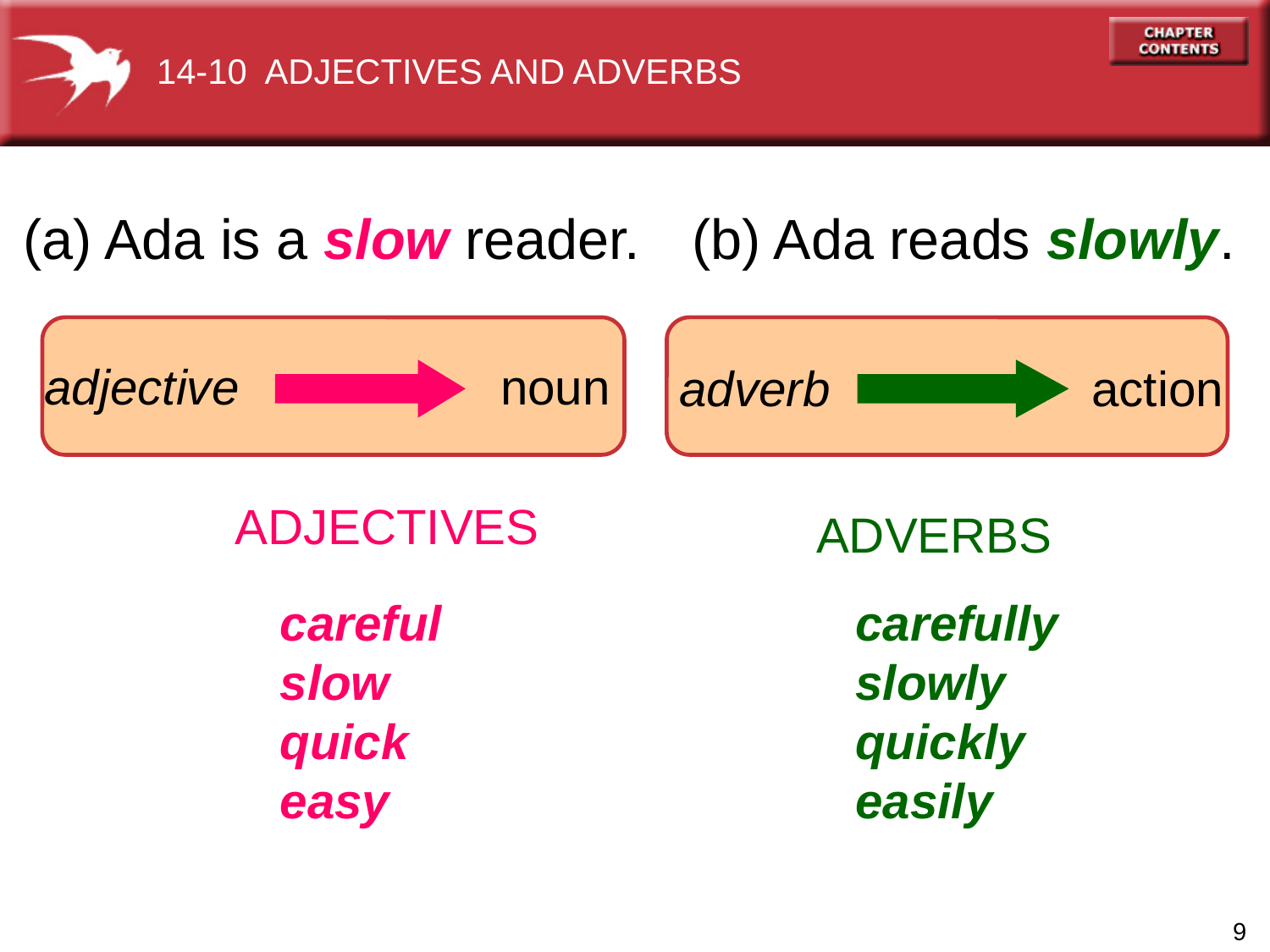

14-10  ADJECTIVES AND ADVERBS
(b) Ada reads slowly.
(a) Ada is a slow reader.

adjective                   noun
adverb                   action

ADJECTIVES
ADVERBS
careful
slow
quick
easy
carefully
slowly
quickly
easily
9